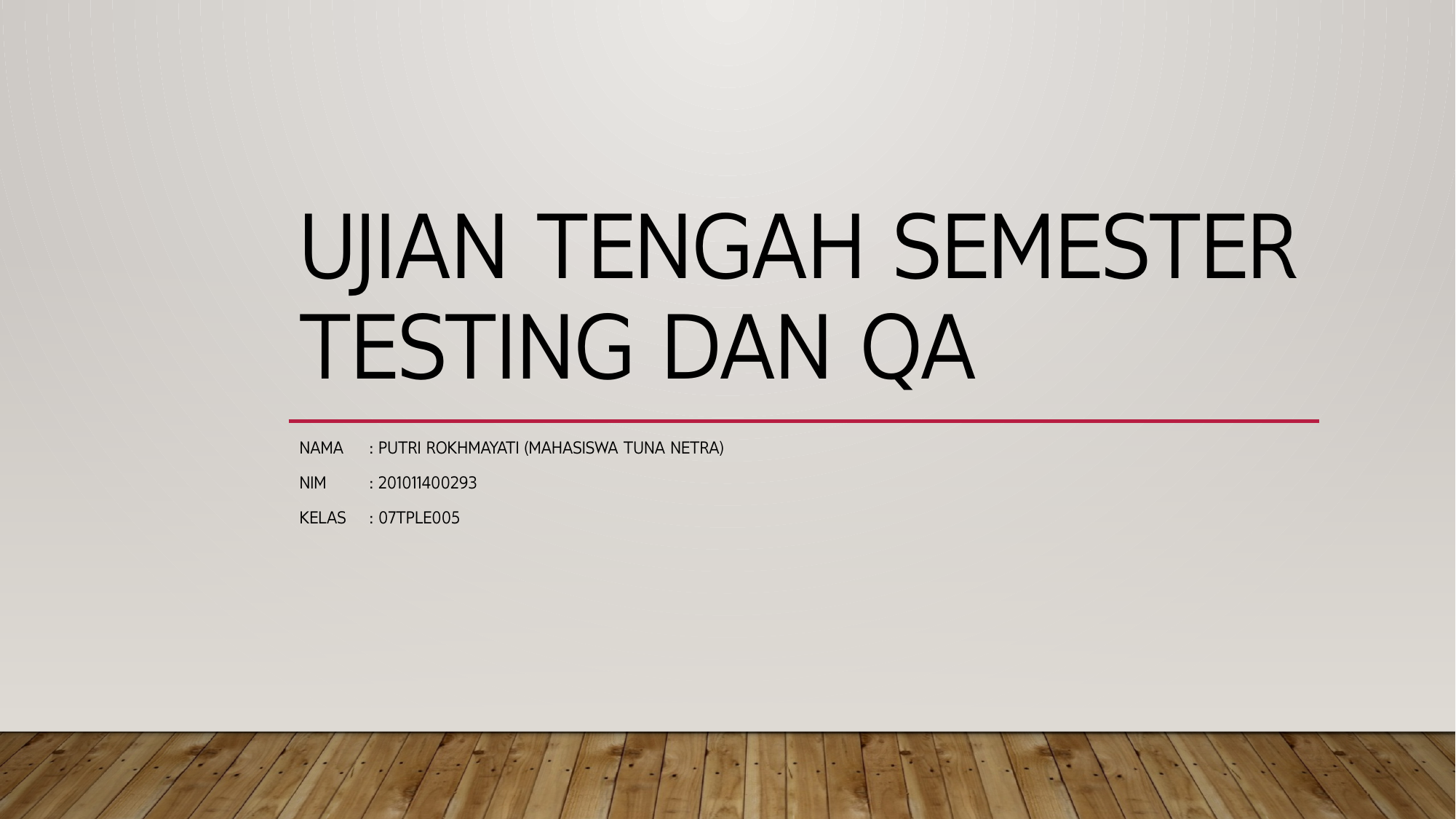

# Ujian Tengah Semester Testing dan QA
Nama	: Putri Rokhmayati (Mahasiswa Tuna Netra)
NIM	: 201011400293
Kelas	: 07TPLE005